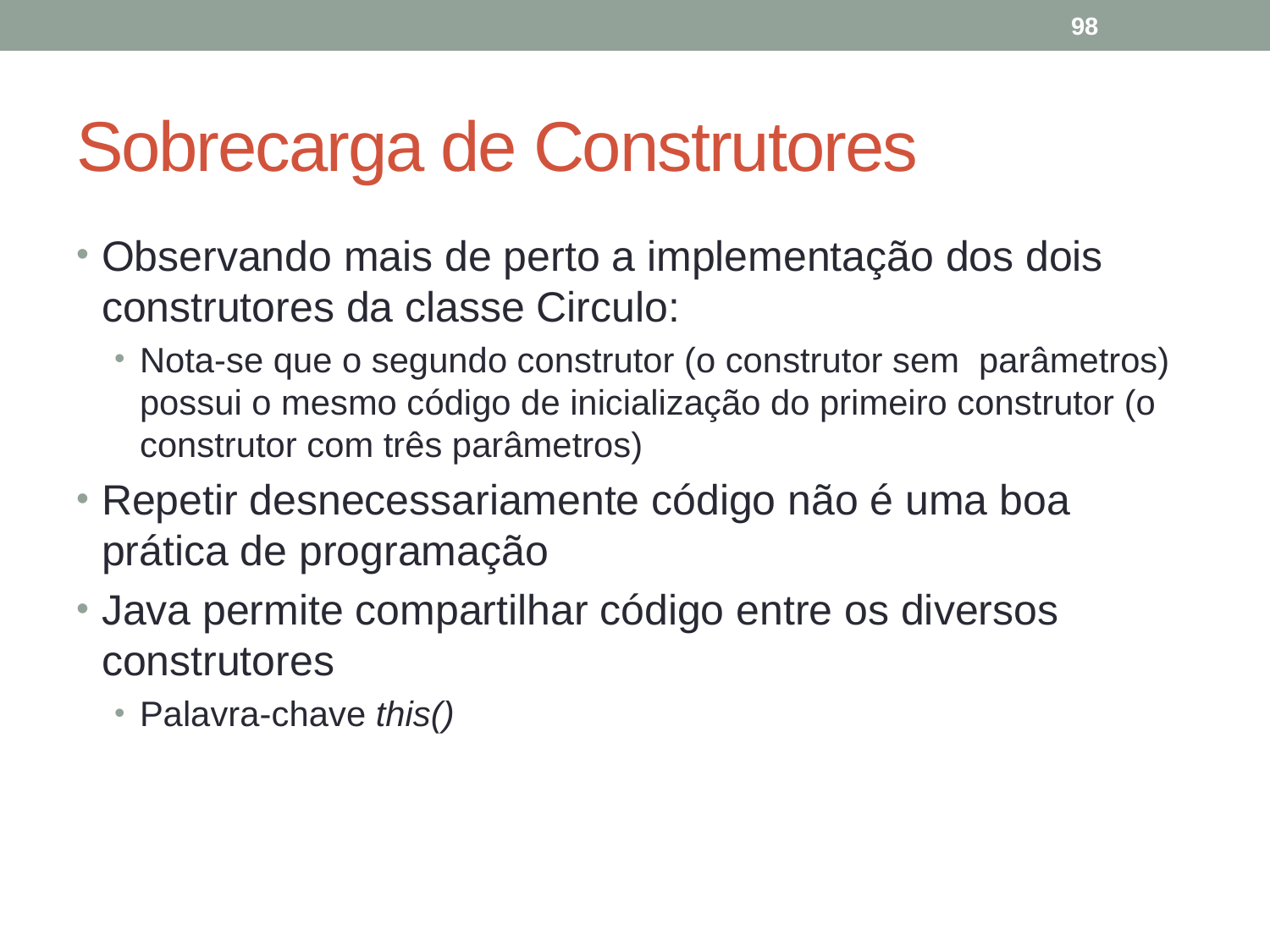

98
# Sobrecarga de Construtores
Observando mais de perto a implementação dos dois construtores da classe Circulo:
Nota-se que o segundo construtor (o construtor sem  parâmetros) possui o mesmo código de inicialização do primeiro construtor (o construtor com três parâmetros)
Repetir desnecessariamente código não é uma boa prática de programação
Java permite compartilhar código entre os diversos construtores
Palavra-chave this()